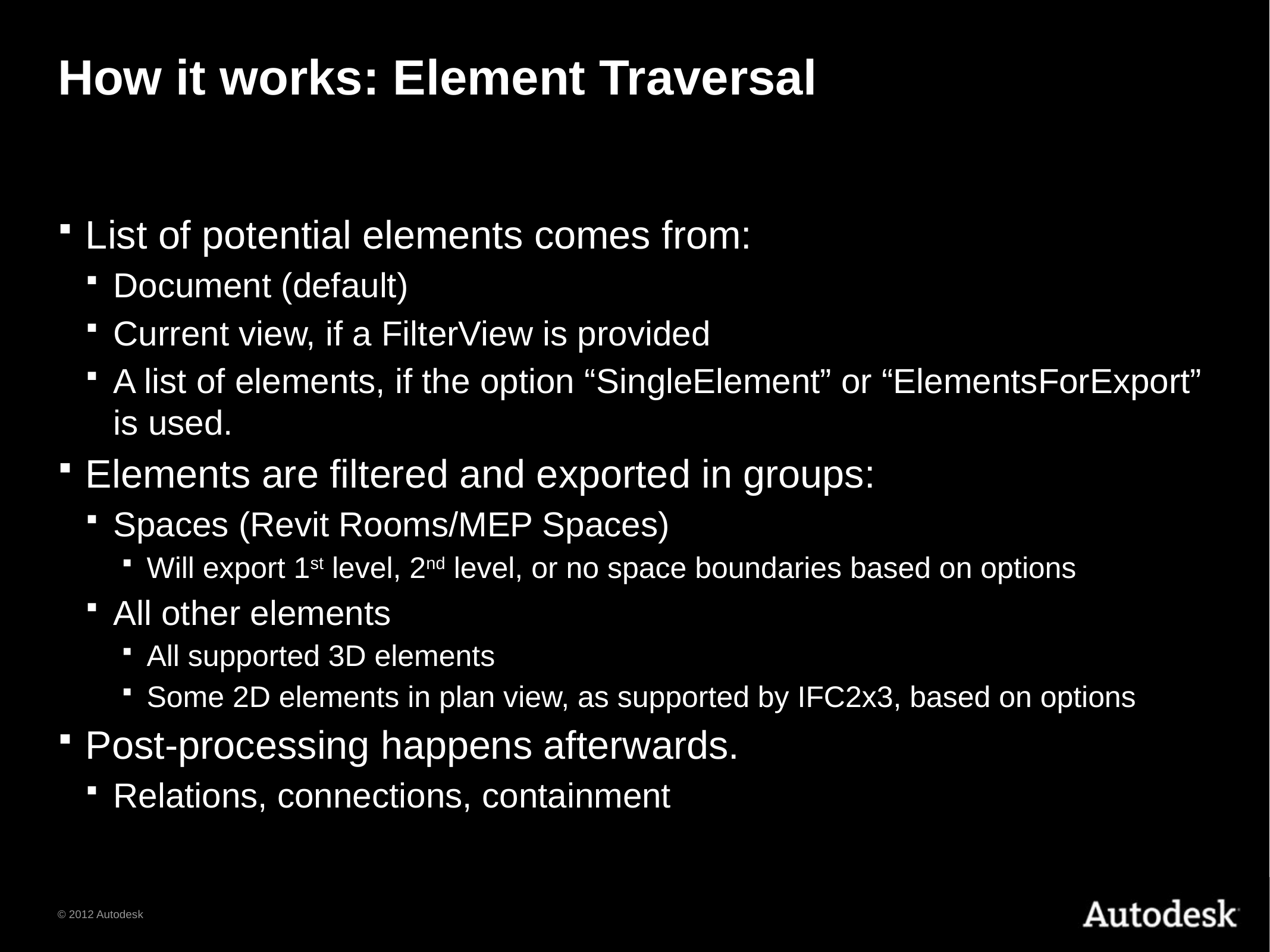

# How it works: Element Traversal
List of potential elements comes from:
Document (default)
Current view, if a FilterView is provided
A list of elements, if the option “SingleElement” or “ElementsForExport” is used.
Elements are filtered and exported in groups:
Spaces (Revit Rooms/MEP Spaces)
Will export 1st level, 2nd level, or no space boundaries based on options
All other elements
All supported 3D elements
Some 2D elements in plan view, as supported by IFC2x3, based on options
Post-processing happens afterwards.
Relations, connections, containment